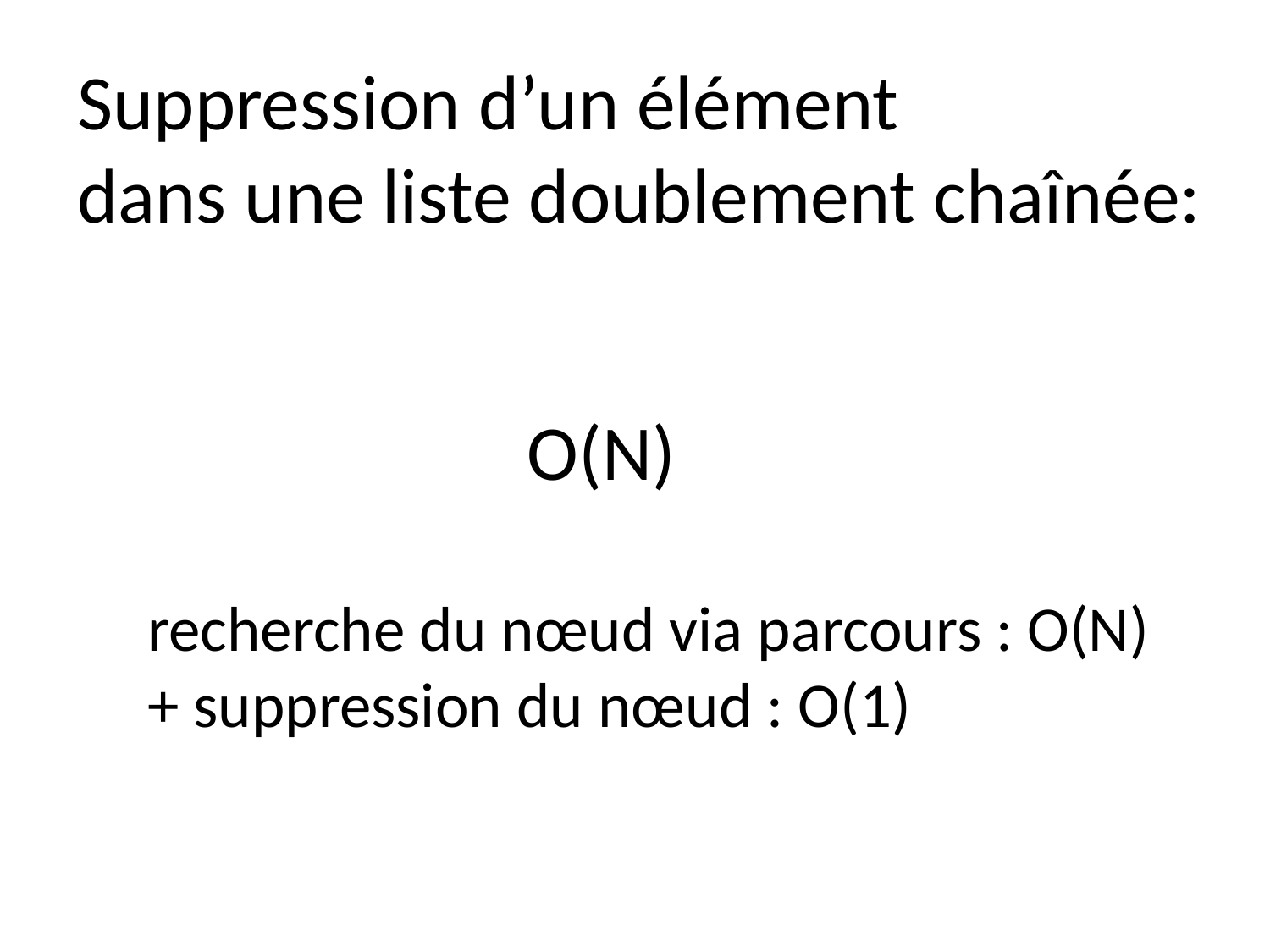

# Suppression d’un élément dans une liste doublement chaînée:
O(N)
recherche du nœud via parcours : O(N)
+ suppression du nœud : O(1)